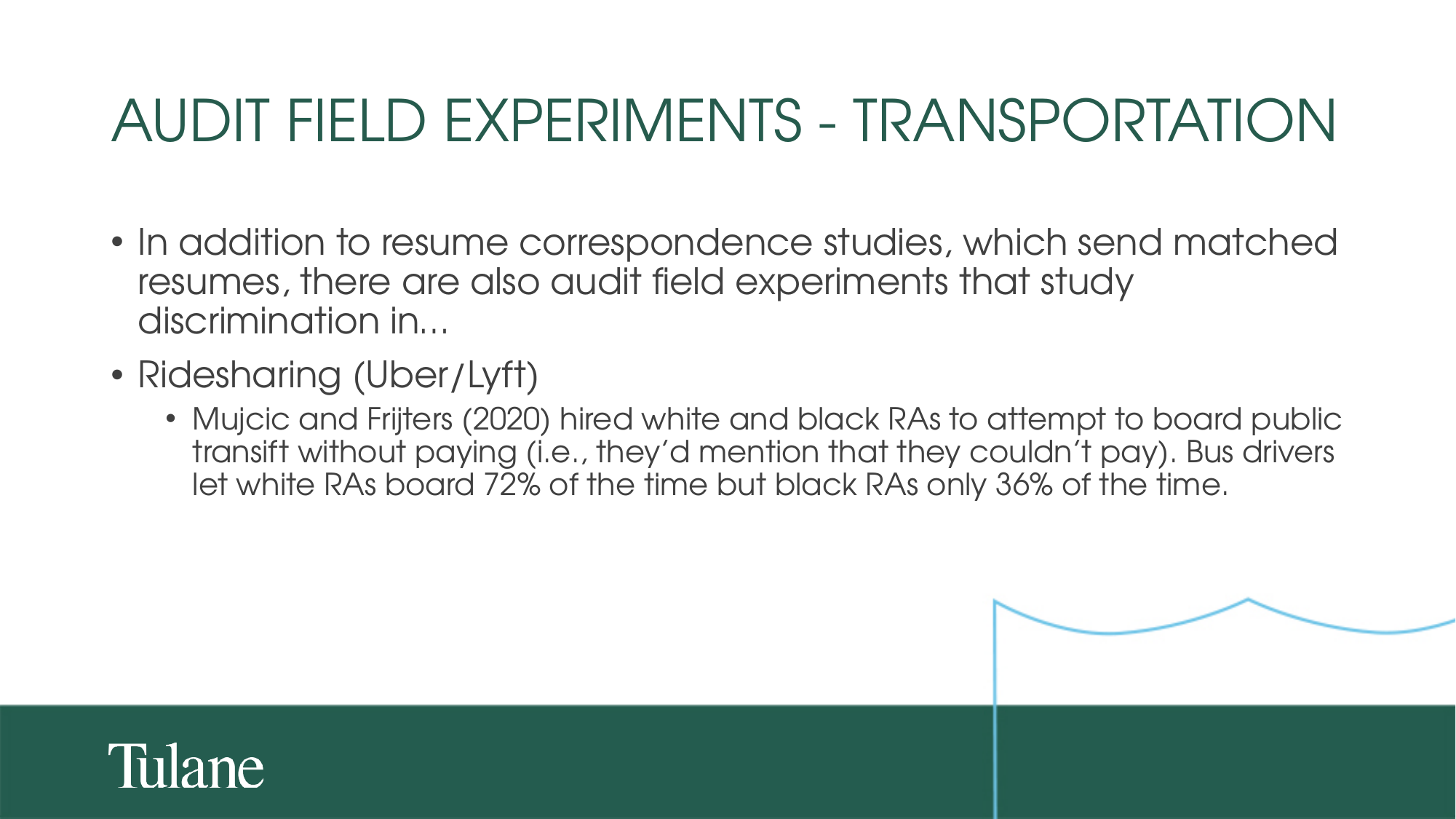

# Audit field experiments - Transportation
In addition to resume correspondence studies, which send matched resumes, there are also audit field experiments that study discrimination in…
Ridesharing (Uber/Lyft)
Mujcic and Frijters (2020) hired white and black RAs to attempt to board public transift without paying (i.e., they’d mention that they couldn’t pay). Bus drivers let white RAs board 72% of the time but black RAs only 36% of the time.